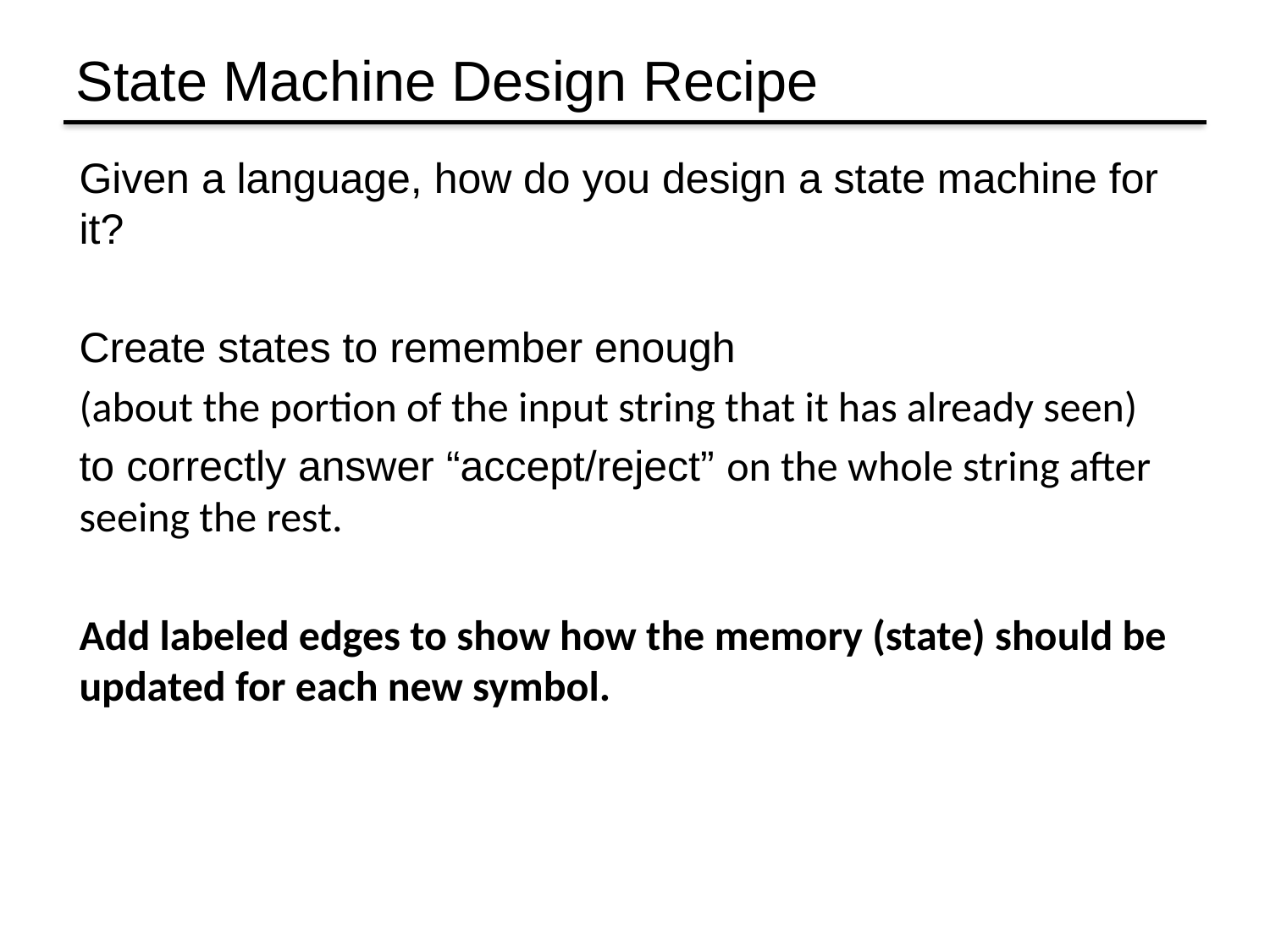

# State Machine Design Recipe
Given a language, how do you design a state machine for it?

Create states to remember enough
(about the portion of the input string that it has already seen)
to correctly answer “accept/reject” on the whole string after seeing the rest.

Add labeled edges to show how the memory (state) should be updated for each new symbol.